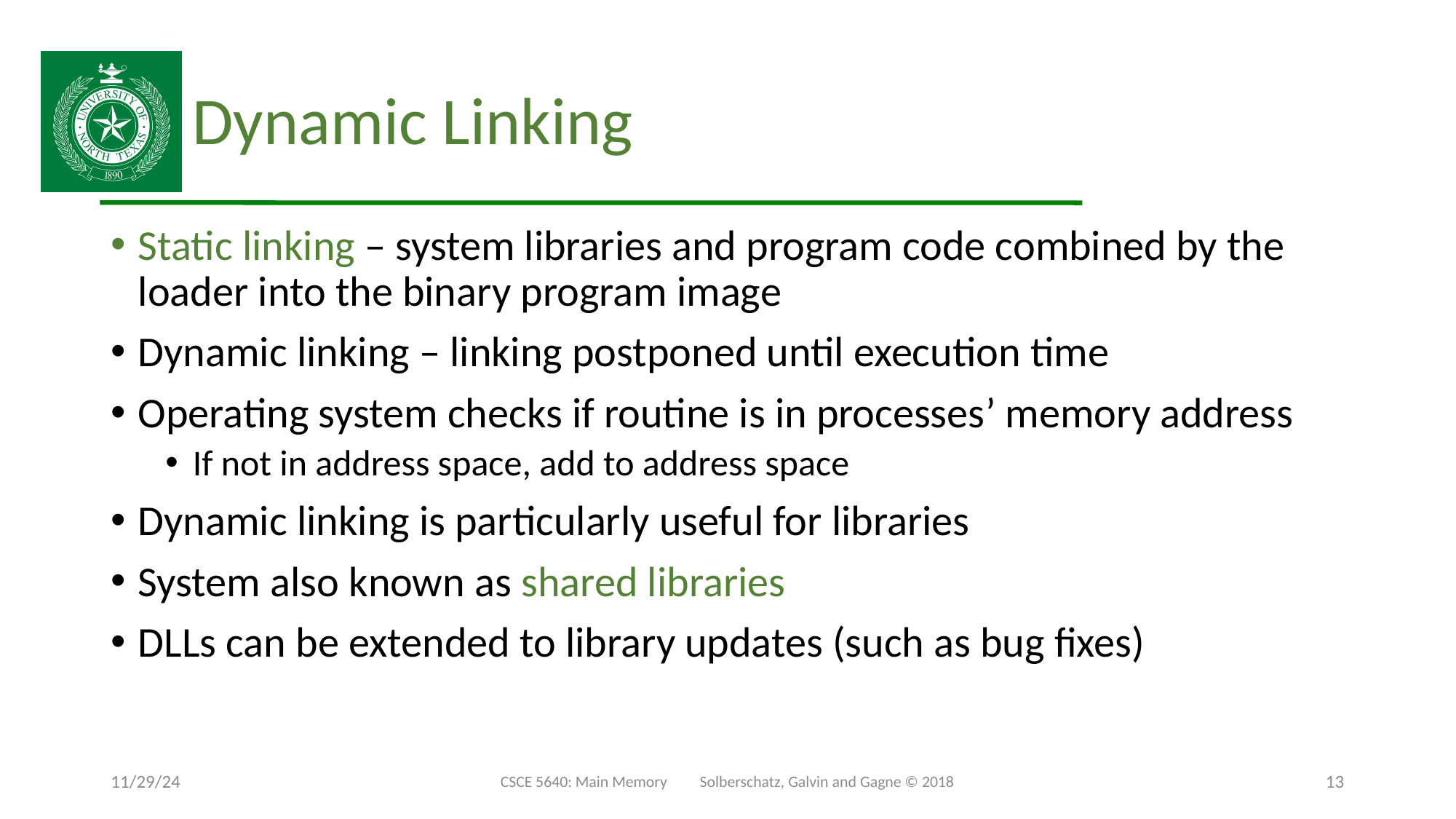

# Dynamic Linking
Static linking – system libraries and program code combined by the loader into the binary program image
Dynamic linking – linking postponed until execution time
Operating system checks if routine is in processes’ memory address
If not in address space, add to address space
Dynamic linking is particularly useful for libraries
System also known as shared libraries
DLLs can be extended to library updates (such as bug fixes)
11/29/24
CSCE 5640: Main Memory         Solberschatz, Galvin and Gagne © 2018
13